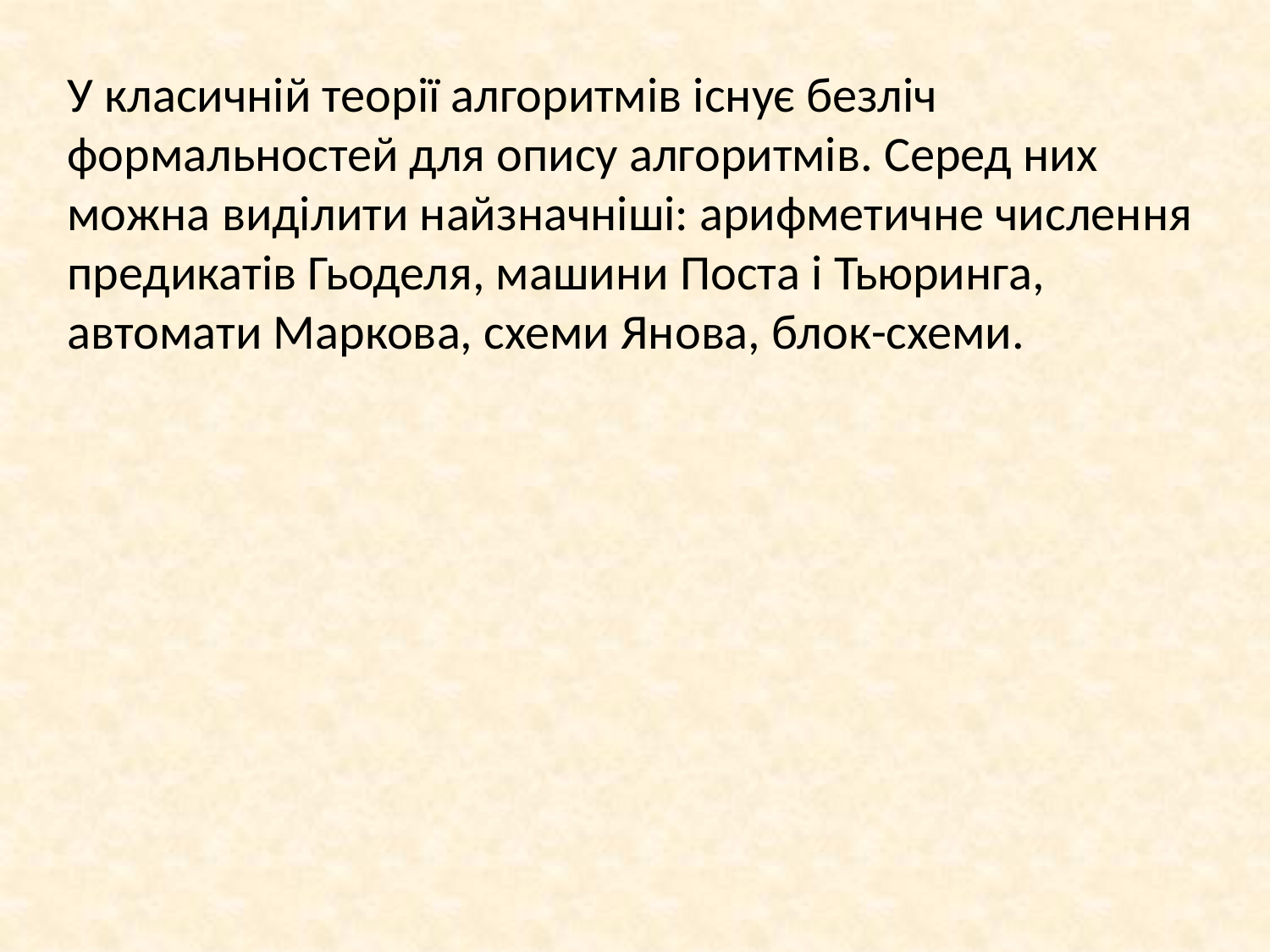

У кла­сичній теорії алгоритмів існує безліч формальностей для опису алгоритмів. Серед них можна виділити найзначніші: арифметичне чис­лення предикатів Гьоделя, машини Поста і Тьюринга, автомати Маркова, схеми Янова, блок-схеми.